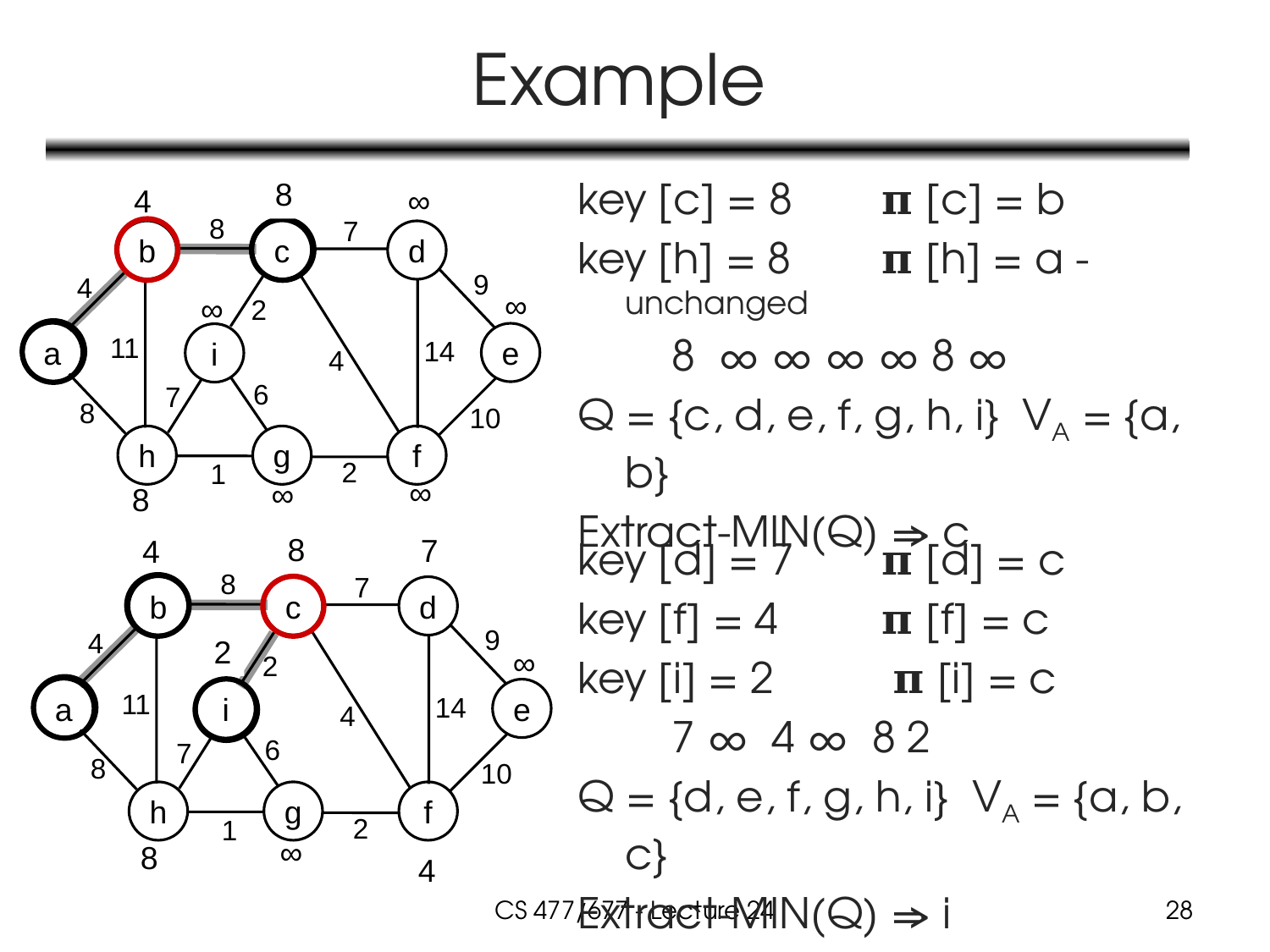

# Example
key [c] = 8	𝛑 [c] = b
key [h] = 8	𝛑 [h] = a - unchanged
	    8  ∞ ∞ ∞ ∞ 8 ∞
Q = {c, d, e, f, g, h, i}  VA = {a, b}
Extract-MIN(Q) ⇒ c
8
∞
4
∞
∞
∞
8
∞
8
7
b
c
d

9
4

2
a
e
i
11
14
4
6
7

8
10
h
g
f
2
1

∞

8
∞
4
∞
∞
∞
8
∞
7
key [d] = 7	𝛑 [d] = c
key [f] = 4	𝛑 [f] = c
key [i] = 2	 𝛑 [i] = c
	    7 ∞  4 ∞  8 2
Q = {d, e, f, g, h, i}  VA = {a, b, c}
Extract-MIN(Q) ⇒ i
8
7
b
c
d

9
4

2
a
e
i
11
14
4
6
7

8
10
h
g
f
2
1

2

4
CS 477/677 - Lecture 24
28